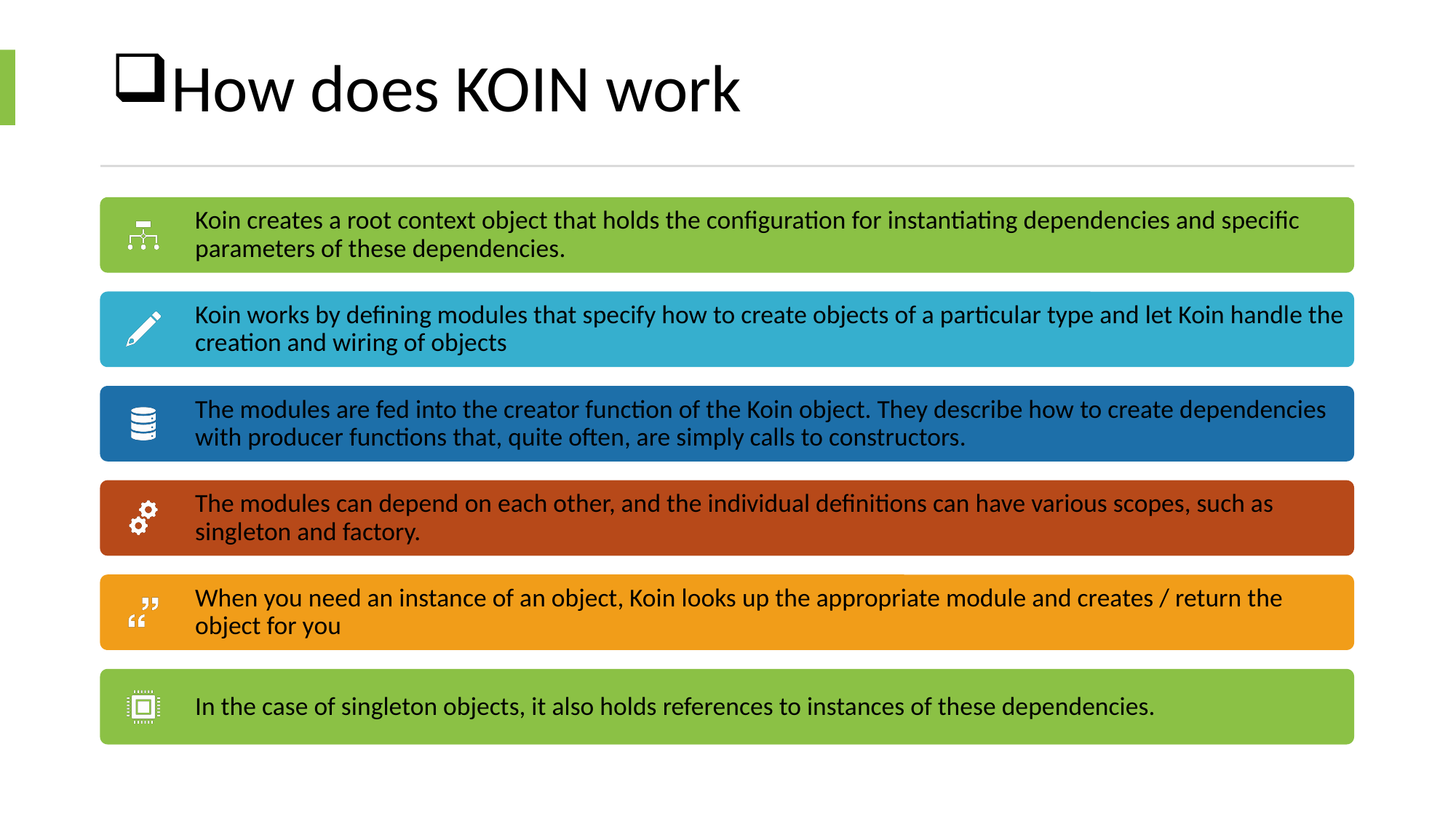

# How does KOIN work

Koin creates a root context object that holds the configuration for instantiating dependencies and specific parameters of these dependencies.
Koin works by defining modules that specify how to create objects of a particular type and let Koin handle the creation and wiring of objects
The modules are fed into the creator function of the Koin object. They describe how to create dependencies with producer functions that, quite often, are simply calls to constructors.
The modules can depend on each other, and the individual definitions can have various scopes, such as singleton and factory.
When you need an instance of an object, Koin looks up the appropriate module and creates / return the object for you
In the case of singleton objects, it also holds references to instances of these dependencies.